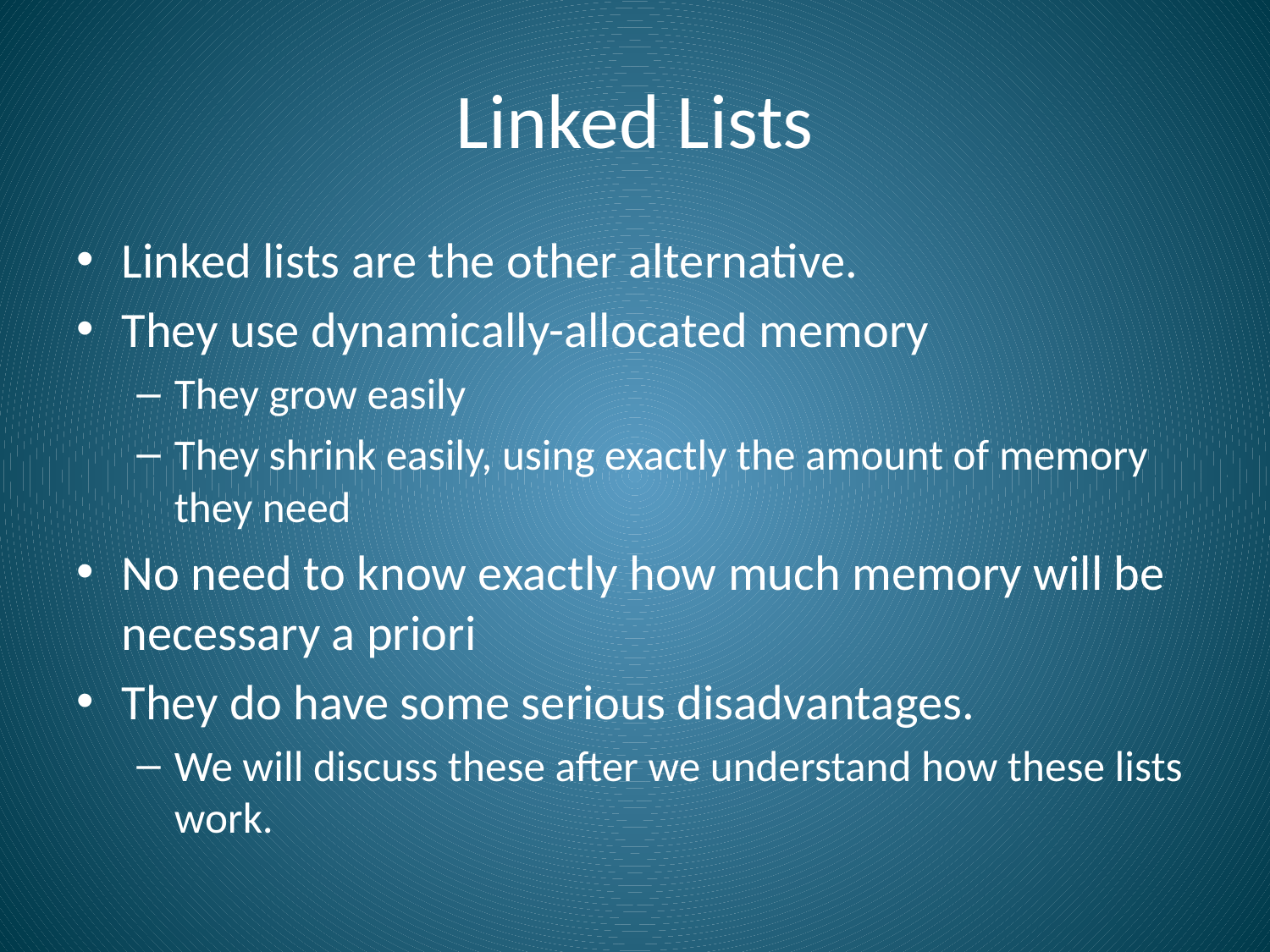

# Linked Lists
Linked lists are the other alternative.
They use dynamically-allocated memory
They grow easily
They shrink easily, using exactly the amount of memory they need
No need to know exactly how much memory will be necessary a priori
They do have some serious disadvantages.
We will discuss these after we understand how these lists work.